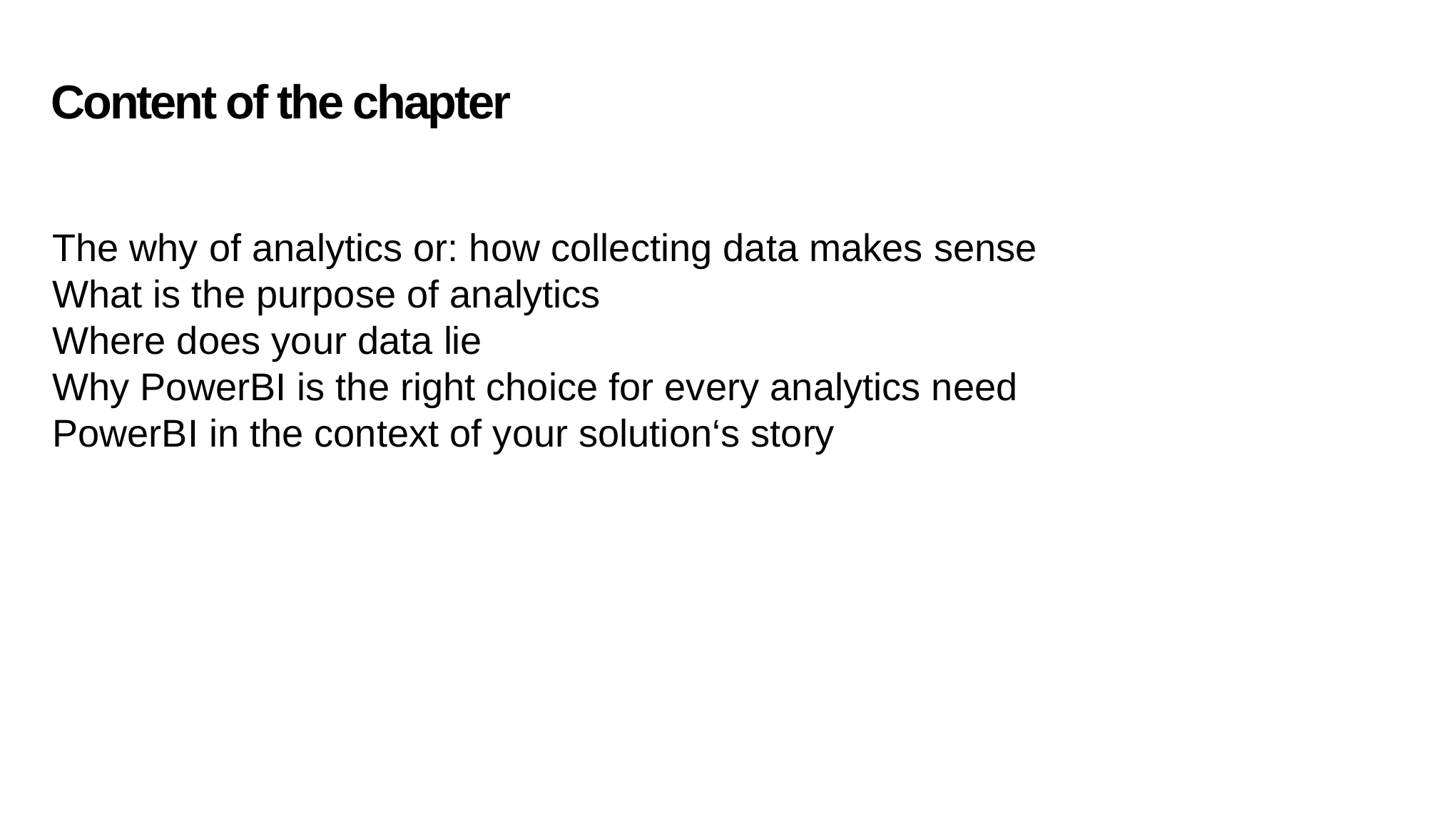

# Content of the chapter
The why of analytics or: how collecting data makes sense
What is the purpose of analytics
Where does your data lie
Why PowerBI is the right choice for every analytics need
PowerBI in the context of your solution‘s story